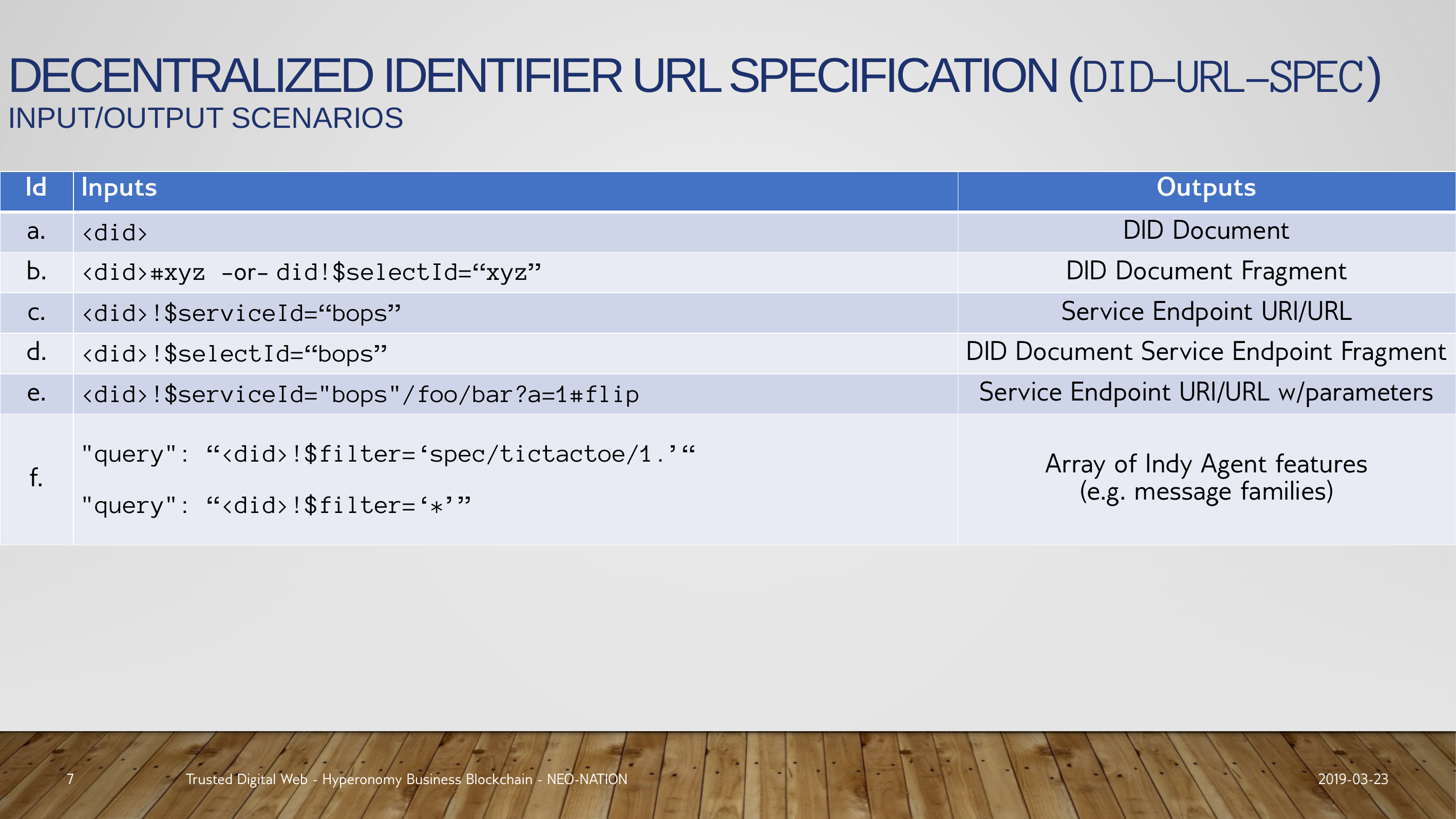

# Decentralized Identifier URL Specification (did-url-spec) Input/output Scenarios
| Id | Inputs | Outputs |
| --- | --- | --- |
| a. | <did> | DID Document |
| b. | <did>#xyz –or– did!$selectId=“xyz” | DID Document Fragment |
| c. | <did>!$serviceId=“bops” | Service Endpoint URI/URL |
| d. | <did>!$selectId=“bops” | DID Document Service Endpoint Fragment |
| e. | <did>!$serviceId="bops"/foo/bar?a=1#flip | Service Endpoint URI/URL w/parameters |
| f. | "query": “<did>!$filter=‘spec/tictactoe/1.’“ "query": “<did>!$filter=‘\*’” | Array of Indy Agent features (e.g. message families) |
7
2019-03-23
Trusted Digital Web - Hyperonomy Business Blockchain - NEO-NATION